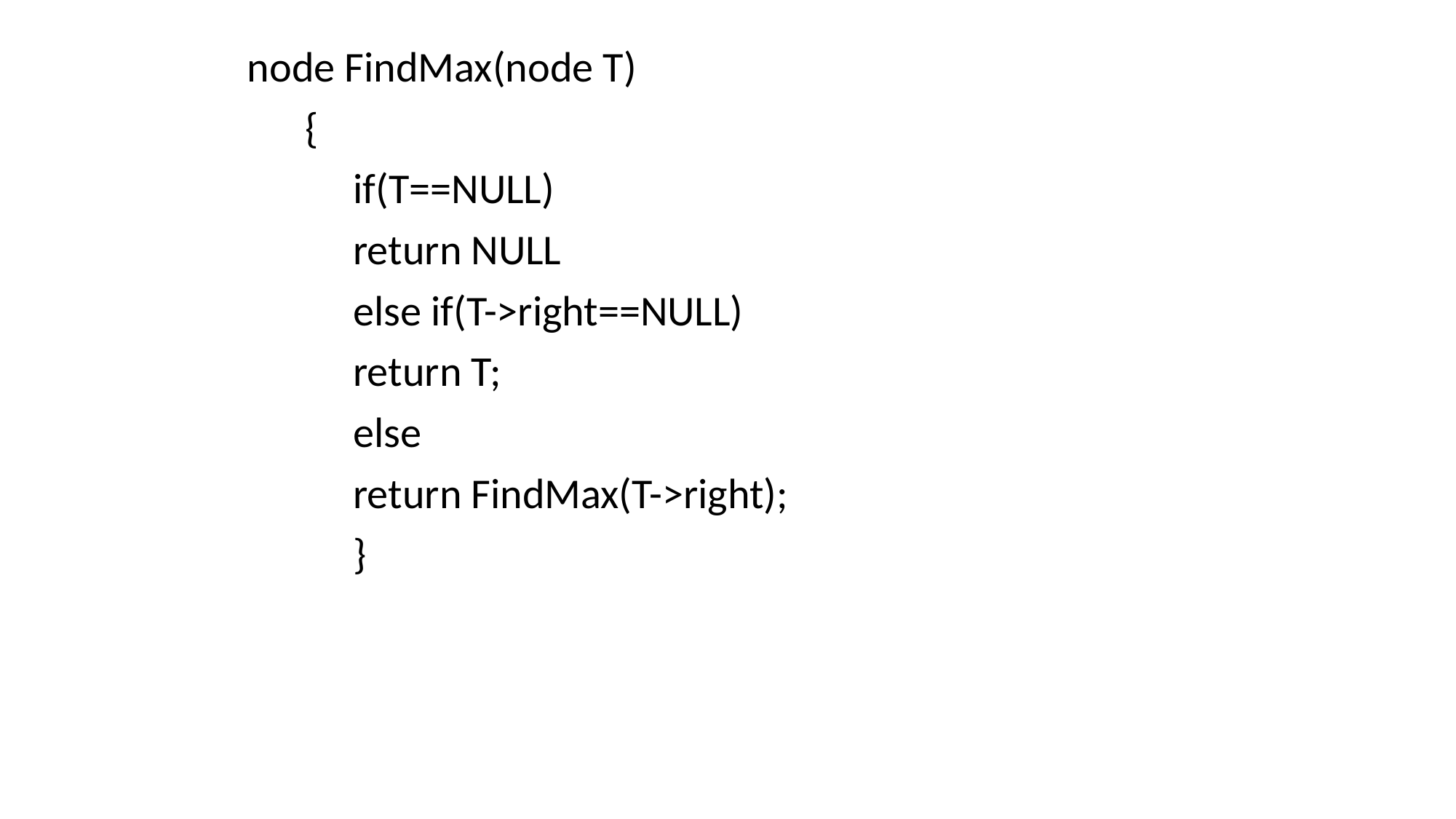

node FindMax(node T)
      {
           if(T==NULL)
           return NULL
           else if(T->right==NULL)
           return T;
           else
           return FindMax(T->right);
           }